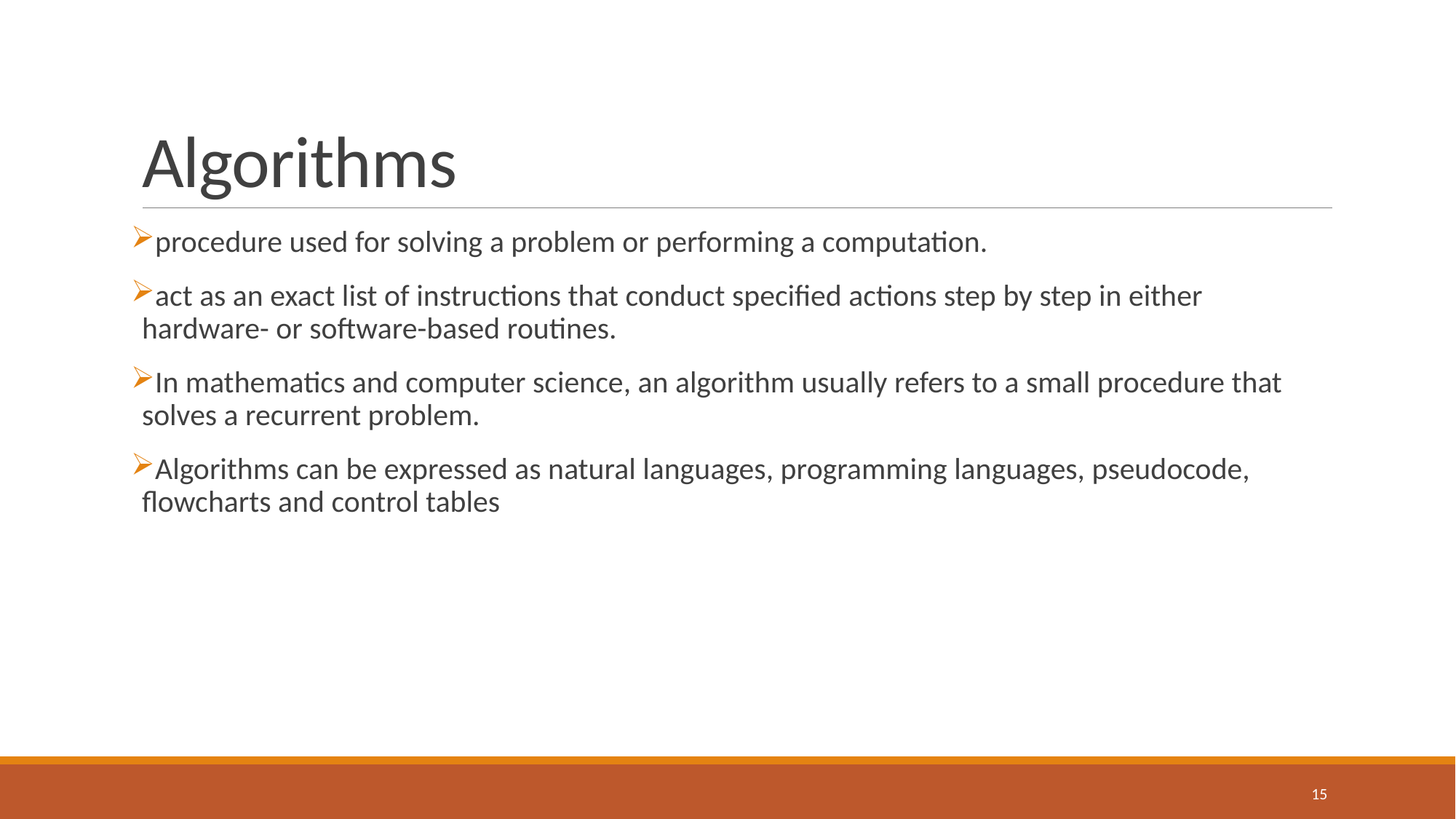

# Algorithms
procedure used for solving a problem or performing a computation.
act as an exact list of instructions that conduct specified actions step by step in either hardware- or software-based routines.
In mathematics and computer science, an algorithm usually refers to a small procedure that solves a recurrent problem.
Algorithms can be expressed as natural languages, programming languages, pseudocode, flowcharts and control tables

15